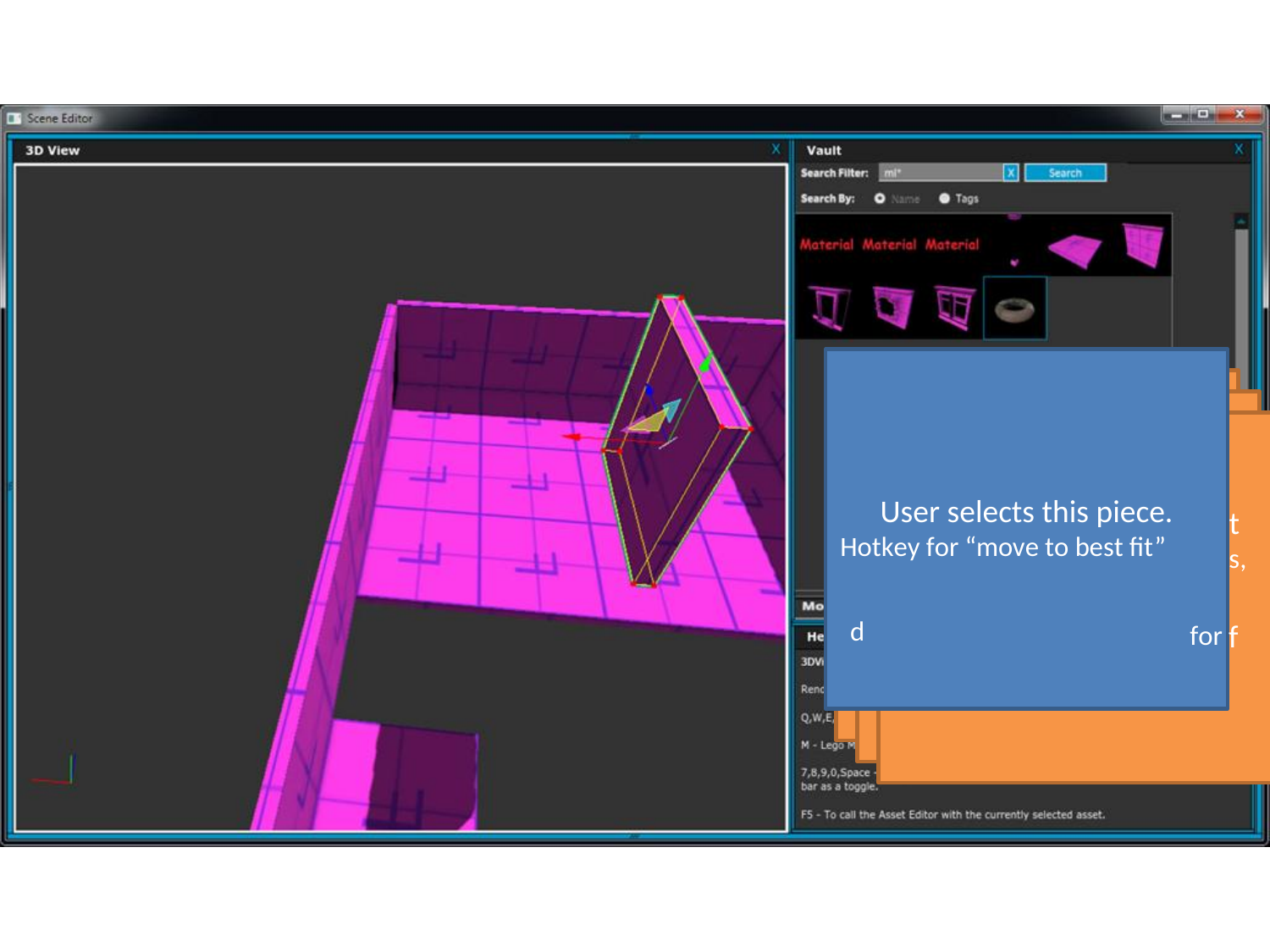

…and, if we have contex information on the piece then we know how this
piece is supposed to fit in the best/typical case.

Moving objects in perspective requires a lot of “hunting”
Here, it would be very ifficult to place the selected piece anywhere reasonable.

But really, the user knows exactly where they want it to go.

User selects this piece.

t
f

Hotkey for “move to best fit”
s,
d                                                     for